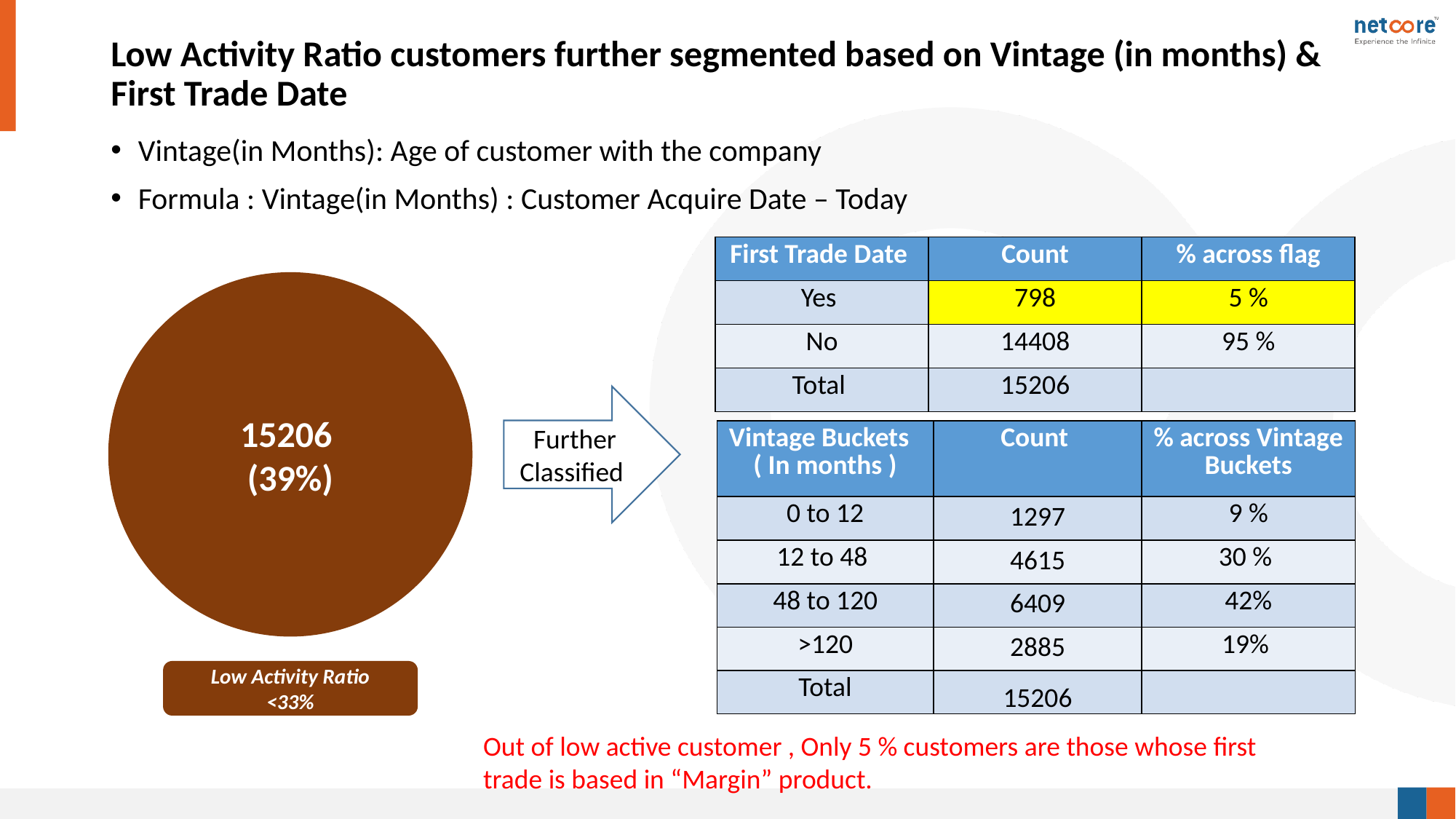

# Low Activity Ratio customers further segmented based on Vintage (in months) & First Trade Date
Vintage(in Months): Age of customer with the company
Formula : Vintage(in Months) : Customer Acquire Date – Today
| First Trade Date | Count | % across flag |
| --- | --- | --- |
| Yes | 798 | 5 % |
| No | 14408 | 95 % |
| Total | 15206 |  |
15206
(39%)
Further Classified
| Vintage Buckets ( In months ) | Count | % across Vintage Buckets |
| --- | --- | --- |
| 0 to 12 | 1297 | 9 % |
| 12 to 48 | 4615 | 30 % |
| 48 to 120 | 6409 | 42% |
| >120 | 2885 | 19% |
| Total | 15206 |  |
Low Activity Ratio
<33%
Out of low active customer , Only 5 % customers are those whose first trade is based in “Margin” product.